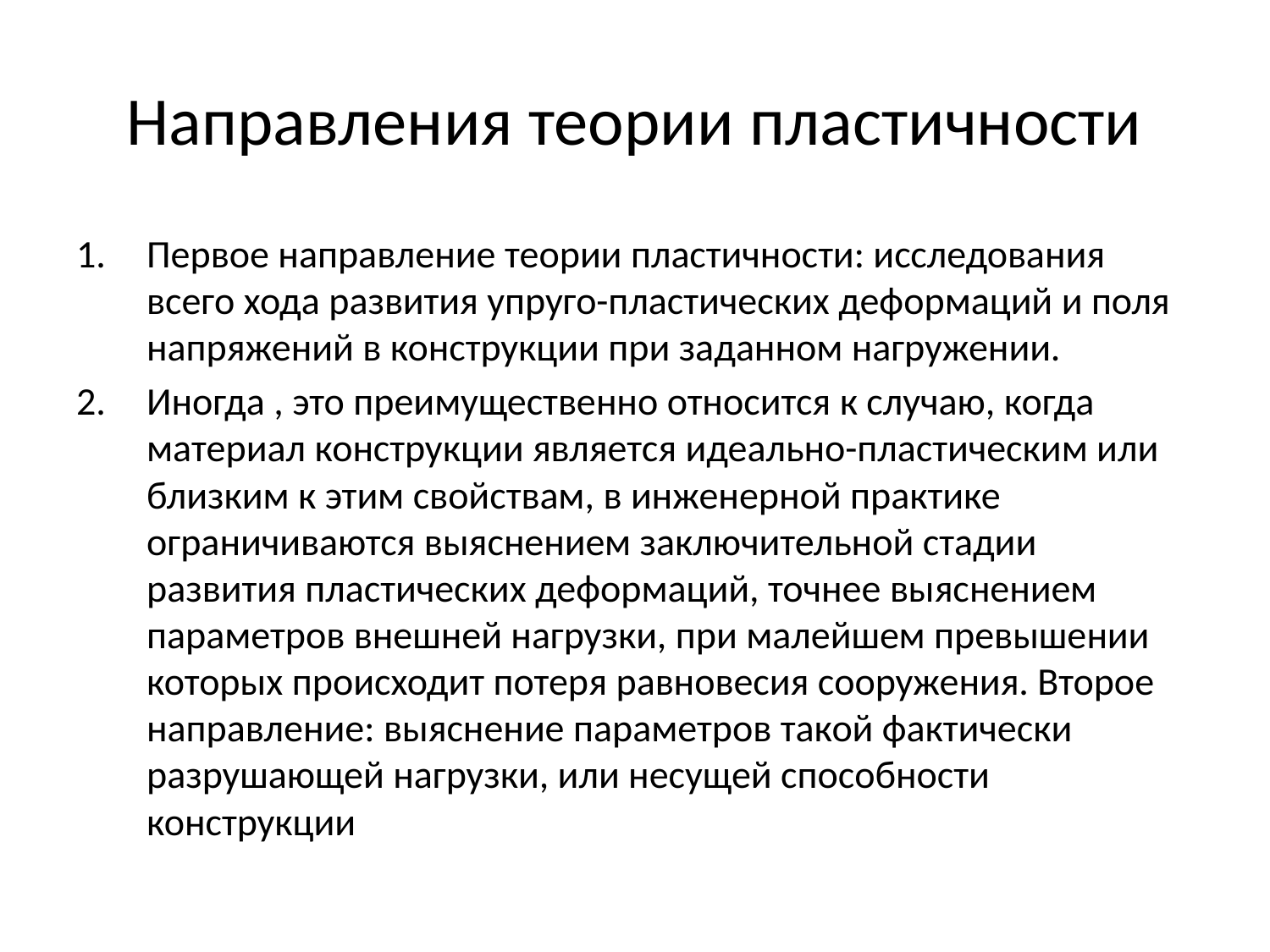

# Направления теории пластичности
Первое направление теории пластичности: исследования всего хода развития упруго-пластических деформаций и поля напряжений в конструкции при заданном нагружении.
Иногда , это преимущественно относится к случаю, когда материал конструкции является идеально-пластическим или близким к этим свойствам, в инженерной практике ограничиваются выяснением заключительной стадии развития пластических деформаций, точнее выяснением параметров внешней нагрузки, при малейшем превышении которых происходит потеря равновесия сооружения. Второе направление: выяснение параметров такой фактически разрушающей нагрузки, или несущей способности конструкции